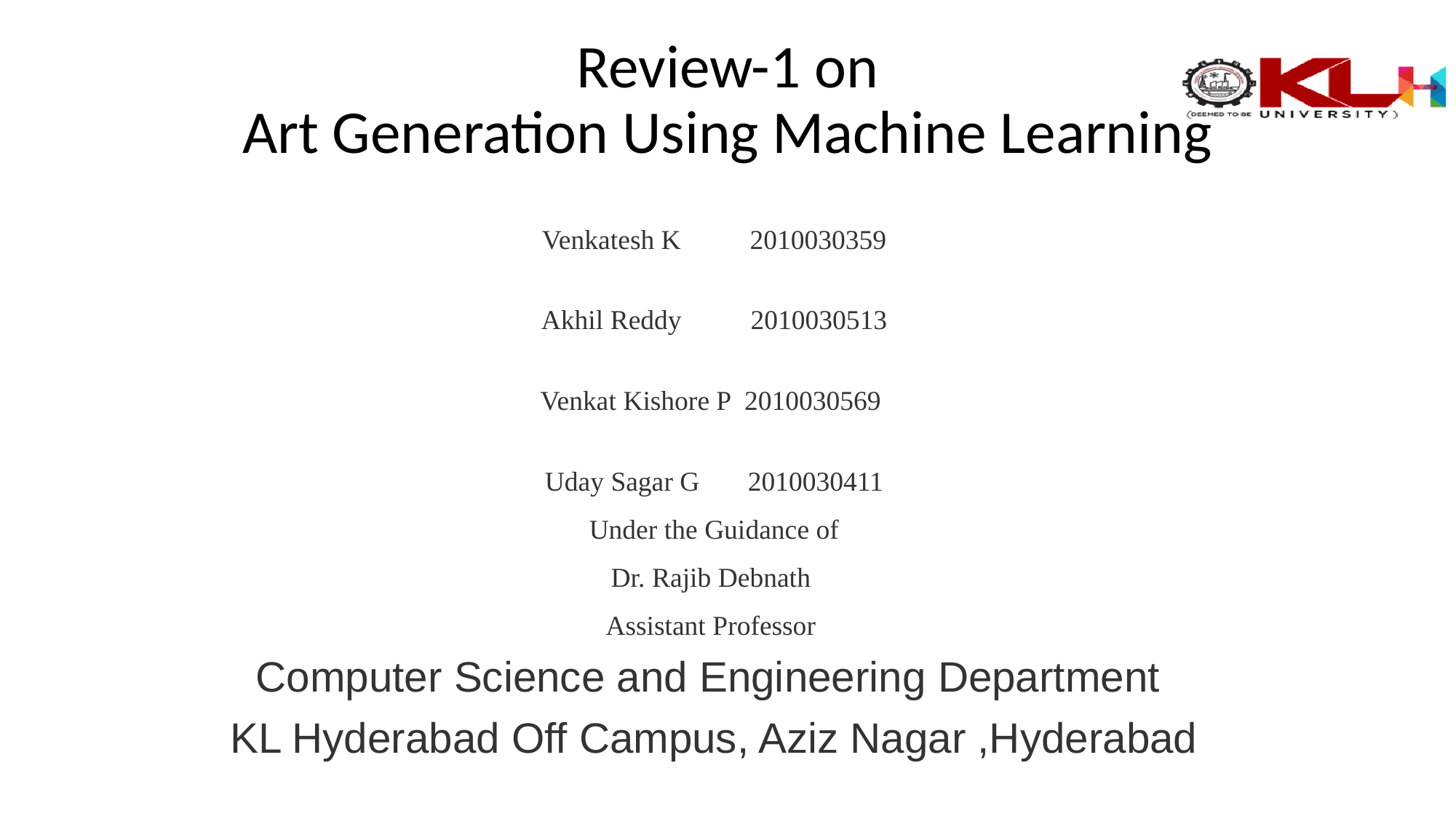

Review-1 on
Art Generation Using Machine Learning
# Venkatesh K          2010030359
Akhil Reddy          2010030513
Venkat Kishore P  2010030569
Uday Sagar G       2010030411
Under the Guidance of
Dr. Rajib Debnath
Assistant Professor
Computer Science and Engineering Department
KL Hyderabad Off Campus, Aziz Nagar ,Hyderabad